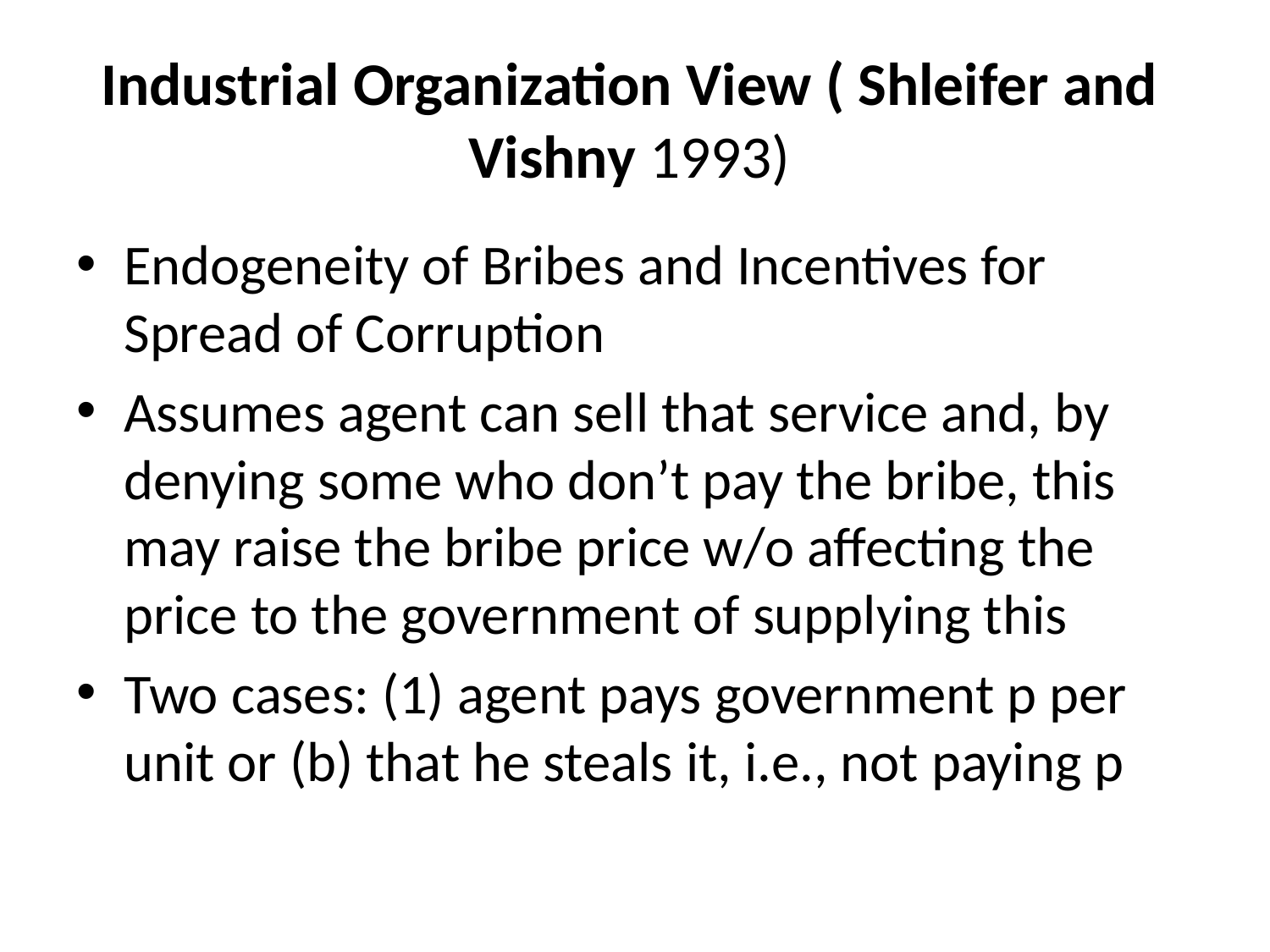

# Industrial Organization View ( Shleifer and Vishny 1993)
Endogeneity of Bribes and Incentives for Spread of Corruption
Assumes agent can sell that service and, by denying some who don’t pay the bribe, this may raise the bribe price w/o affecting the price to the government of supplying this
Two cases: (1) agent pays government p per unit or (b) that he steals it, i.e., not paying p